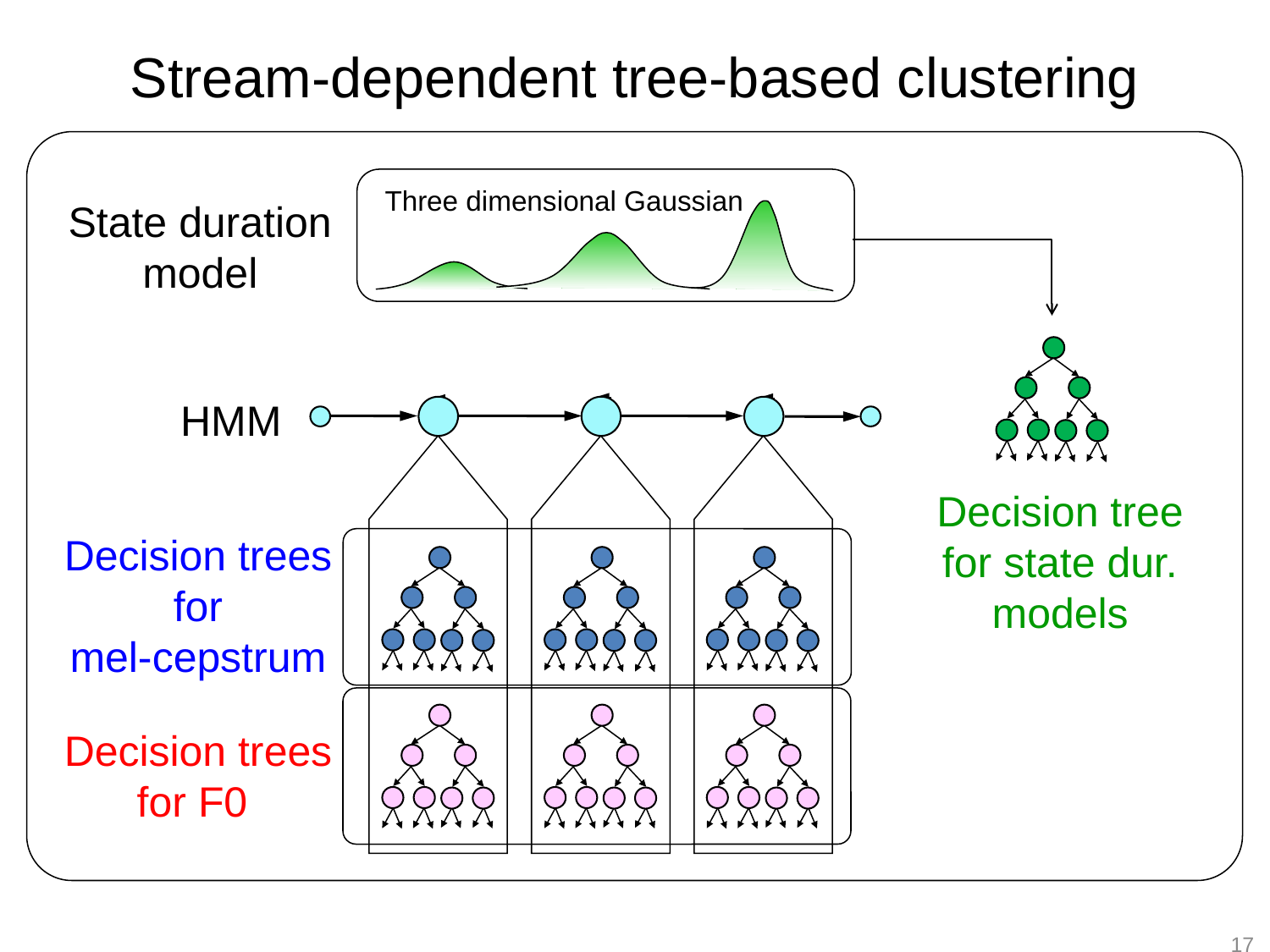

# Stream-dependent tree-based clustering

Three dimensional Gaussian
State duration
model

HMM

Decision tree
for state dur.
models
Decision trees
for
mel-cepstrum

Decision trees
for F0
17